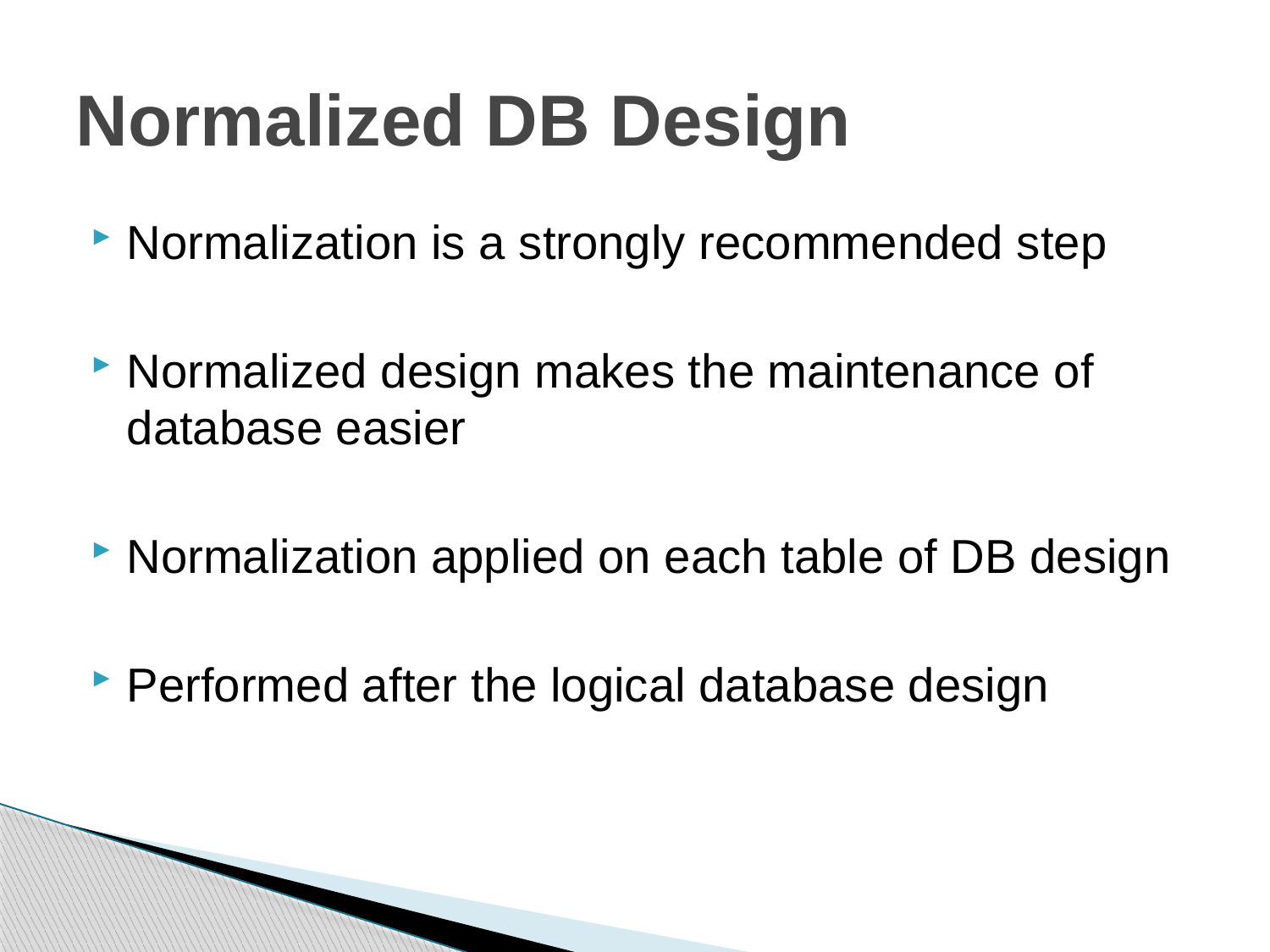

# Normalized DB Design
Normalization is a strongly recommended step

Normalized design makes the maintenance of database easier

Normalization applied on each table of DB design

Performed after the logical database design